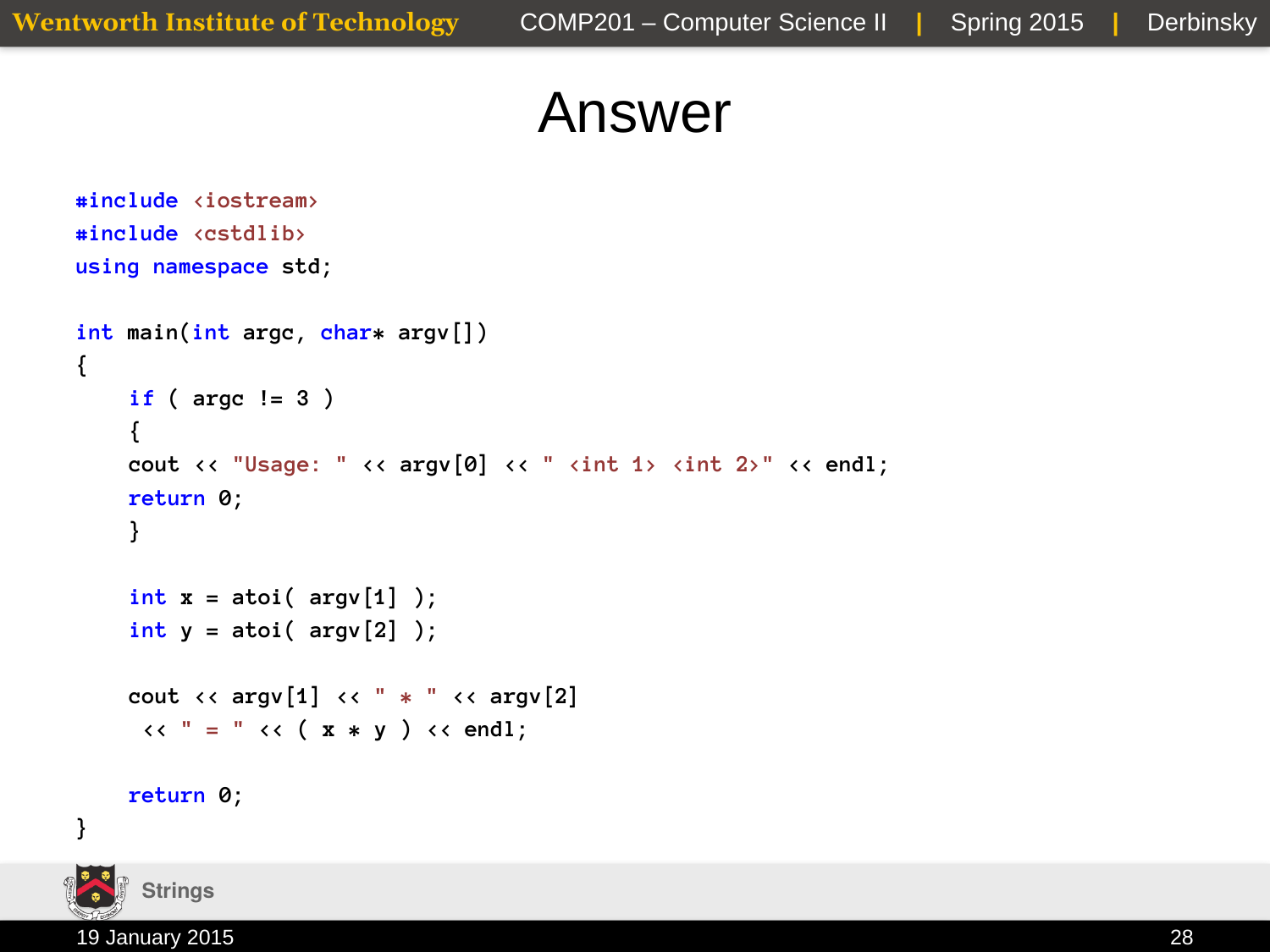

# Answer
#include <iostream>
#include <cstdlib>
using namespace std;

int main(int argc, char* argv[])
{
	if ( argc != 3 )
	{
		cout << "Usage: " << argv[0] << " <int 1> <int 2>" << endl;
		return 0;
	}

	int x = atoi( argv[1] );
	int y = atoi( argv[2] );

	cout << argv[1] << " * " << argv[2]
		 << " = " << ( x * y ) << endl;

	return 0;
}
Strings
19 January 2015
28